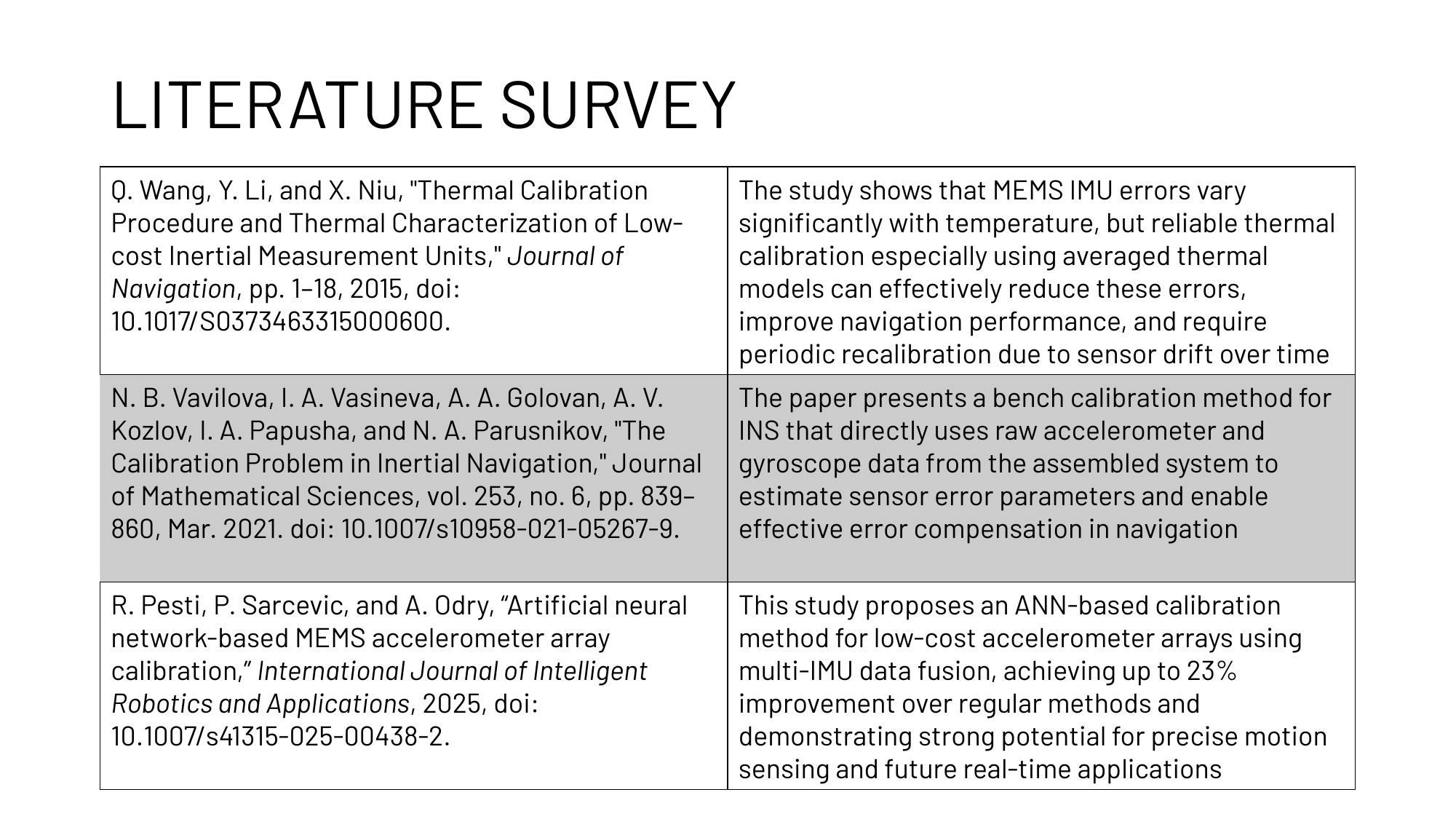

# LITERATURE SURVEY
| Q. Wang, Y. Li, and X. Niu, "Thermal Calibration Procedure and Thermal Characterization of Low-cost Inertial Measurement Units," Journal of Navigation, pp. 1–18, 2015, doi: 10.1017/S0373463315000600. | The study shows that MEMS IMU errors vary significantly with temperature, but reliable thermal calibration especially using averaged thermal models can effectively reduce these errors, improve navigation performance, and require periodic recalibration due to sensor drift over time |
| --- | --- |
| N. B. Vavilova, I. A. Vasineva, A. A. Golovan, A. V. Kozlov, I. A. Papusha, and N. A. Parusnikov, "The Calibration Problem in Inertial Navigation," Journal of Mathematical Sciences, vol. 253, no. 6, pp. 839–860, Mar. 2021. doi: 10.1007/s10958-021-05267-9. | The paper presents a bench calibration method for INS that directly uses raw accelerometer and gyroscope data from the assembled system to estimate sensor error parameters and enable effective error compensation in navigation |
| R. Pesti, P. Sarcevic, and A. Odry, “Artificial neural network-based MEMS accelerometer array calibration,” International Journal of Intelligent Robotics and Applications, 2025, doi: 10.1007/s41315-025-00438-2. | This study proposes an ANN-based calibration method for low-cost accelerometer arrays using multi-IMU data fusion, achieving up to 23% improvement over regular methods and demonstrating strong potential for precise motion sensing and future real-time applications |